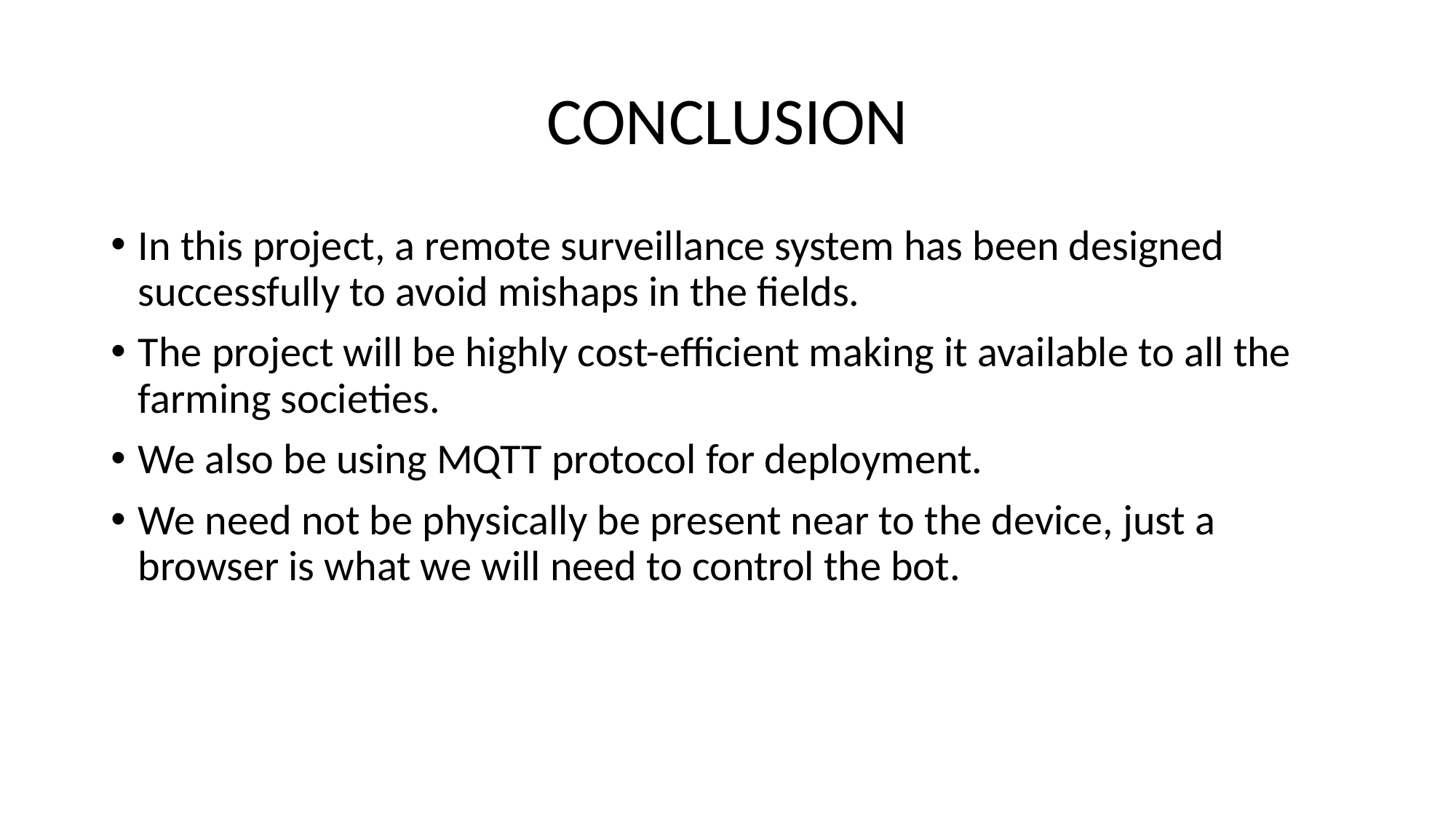

# CONCLUSION
In this project, a remote surveillance system has been designed successfully to avoid mishaps in the fields.
The project will be highly cost-efficient making it available to all the farming societies.
We also be using MQTT protocol for deployment.
We need not be physically be present near to the device, just a browser is what we will need to control the bot.